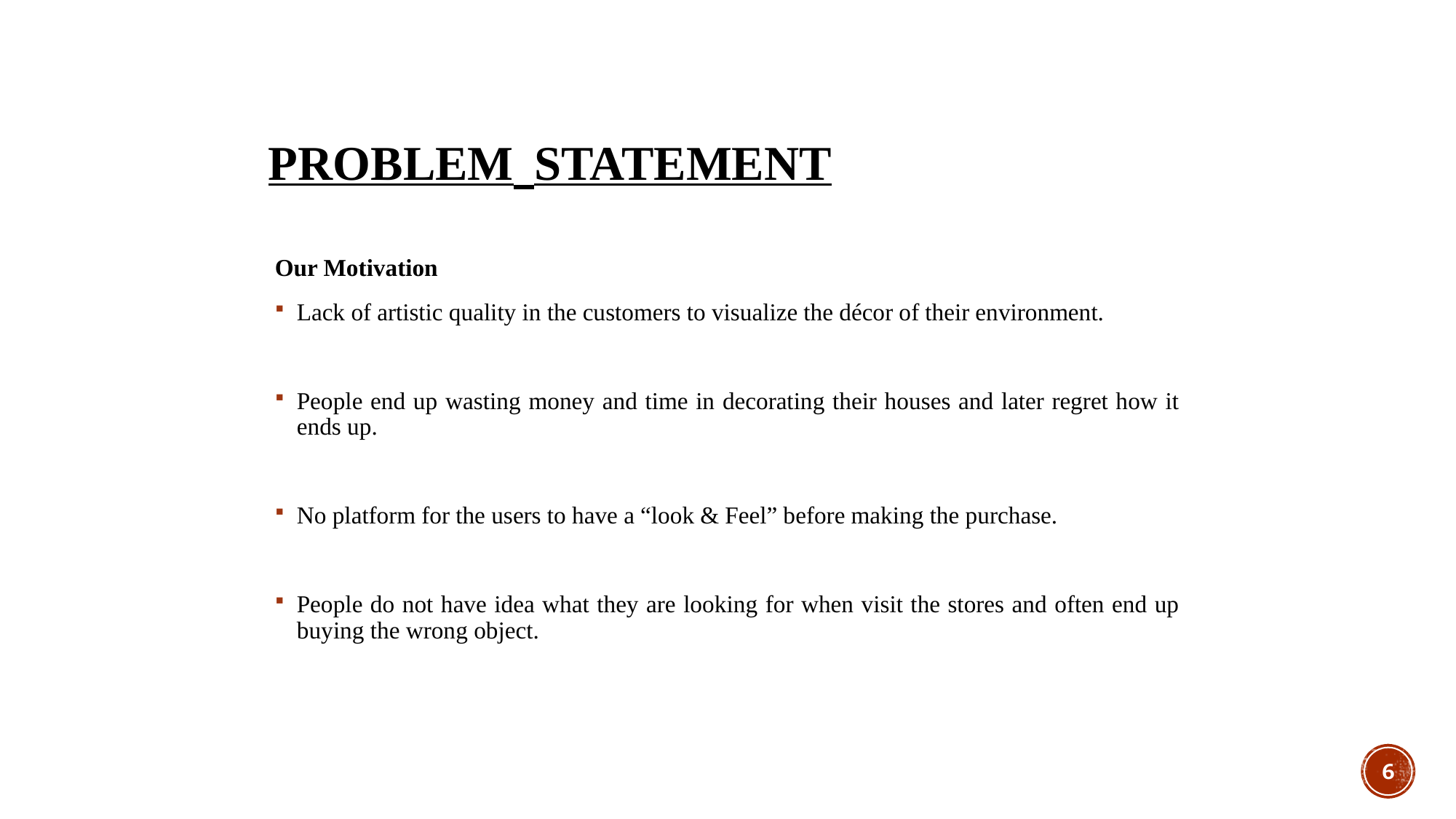

# Problem statement
Our Motivation
Lack of artistic quality in the customers to visualize the décor of their environment.

People end up wasting money and time in decorating their houses and later regret how it ends up.

No platform for the users to have a “look & Feel” before making the purchase.

People do not have idea what they are looking for when visit the stores and often end up buying the wrong object.

6